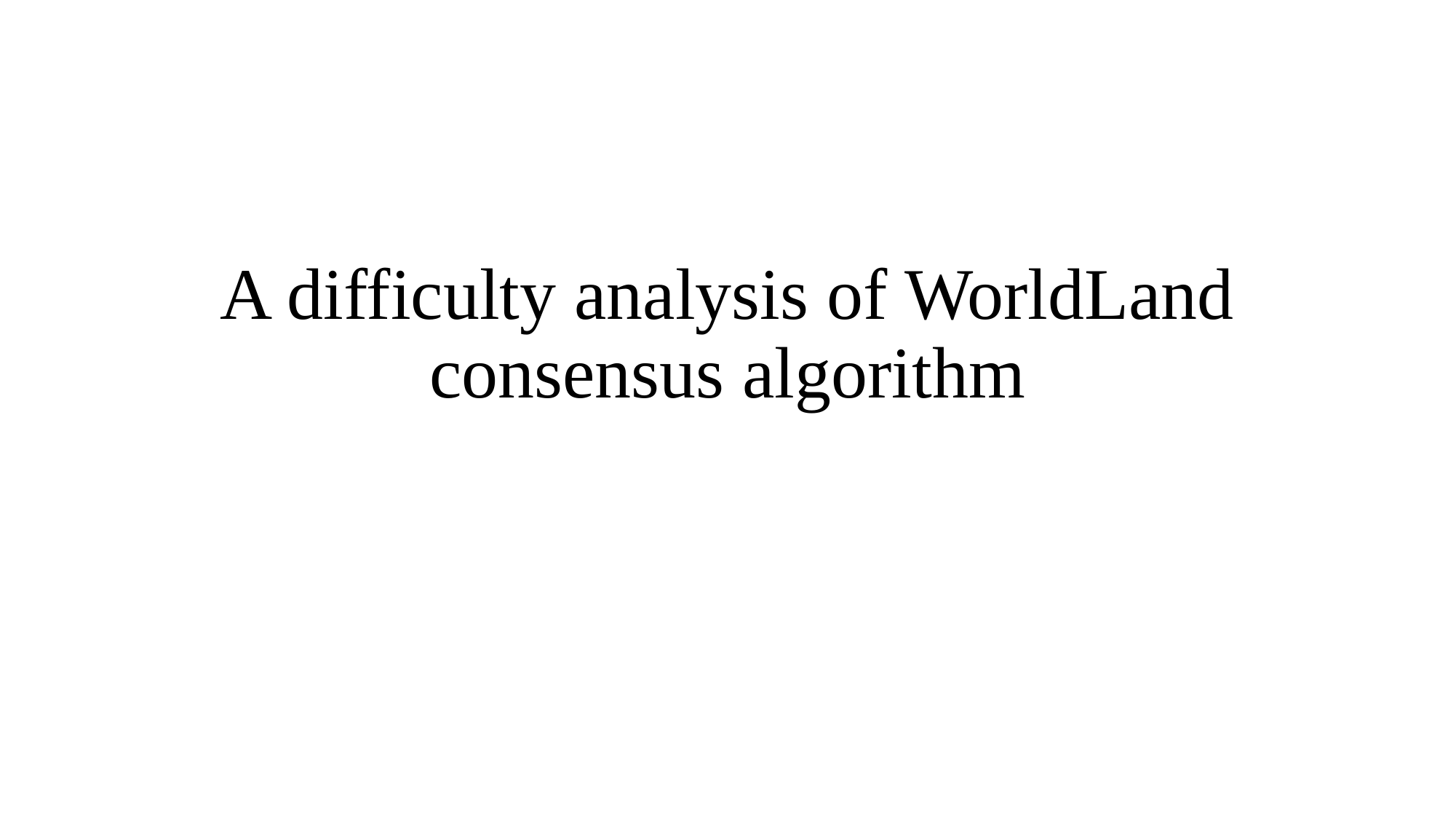

# A difficulty analysis of WorldLand consensus algorithm